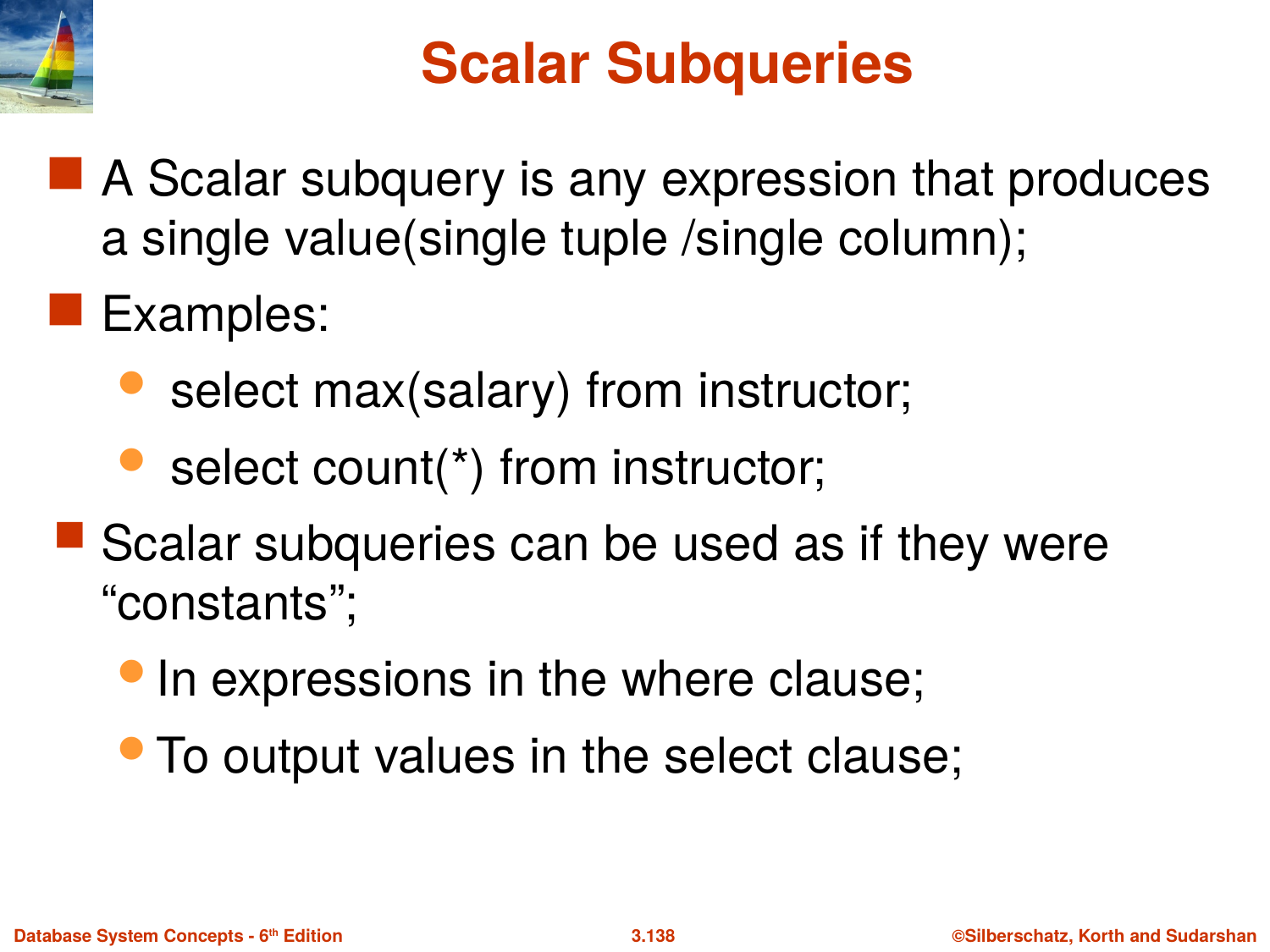

# Scalar Subqueries
A Scalar subquery is any expression that produces a single value(single tuple /single column);
Examples:
 select max(salary) from instructor;
 select count(*) from instructor;
Scalar subqueries can be used as if they were “constants”;
In expressions in the where clause;
To output values in the select clause;